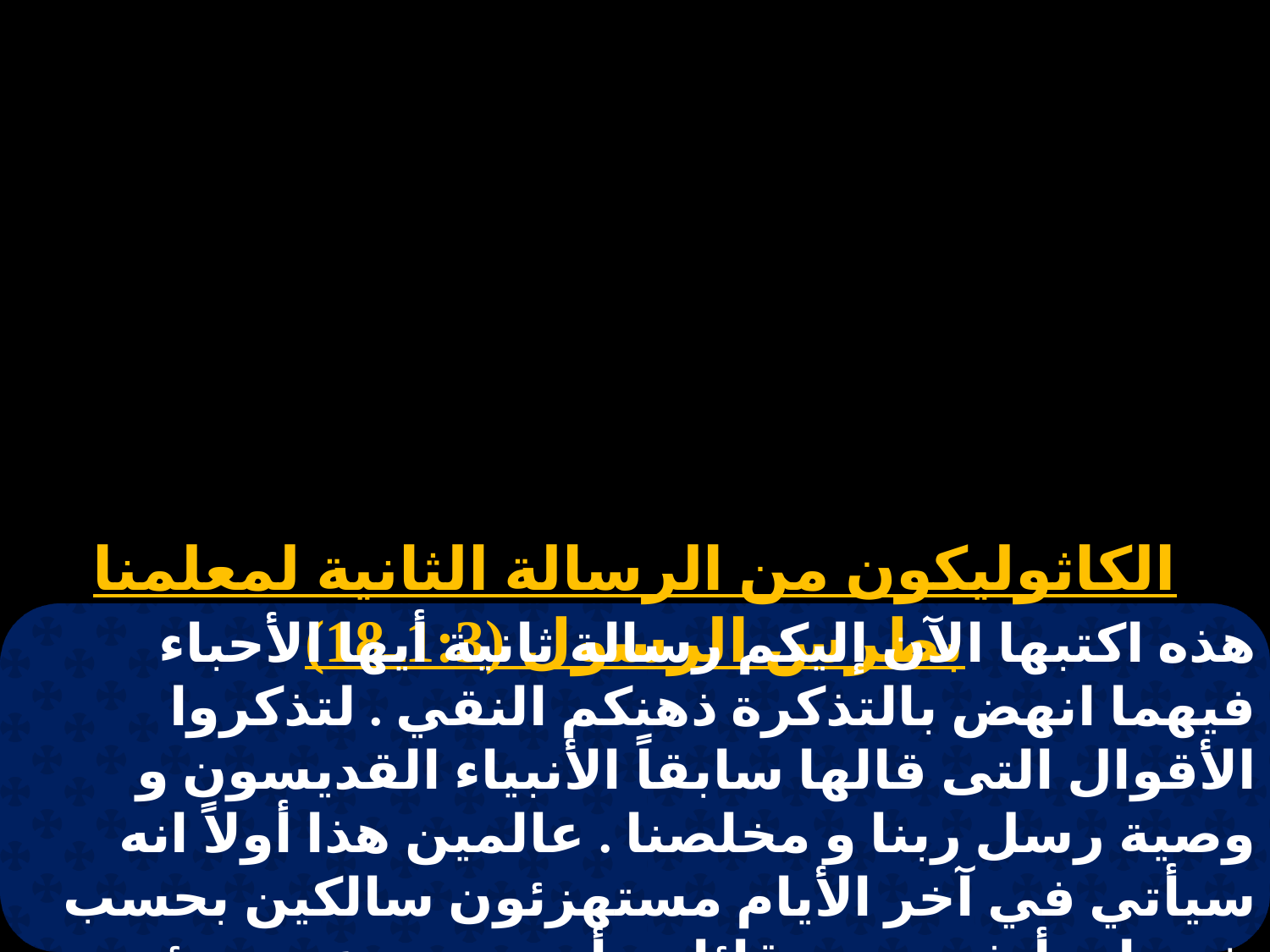

الكاثوليكون من الرسالة الثانية لمعلمنا بطرس الرسول (1:3ـ18)
هذه اكتبها الآن إليكم رسالة ثانية أيها الأحباء فيهما انهض بالتذكرة ذهنكم النقي . لتذكروا الأقوال التى قالها سابقاً الأنبياء القديسون و وصية رسل ربنا و مخلصنا . عالمين هذا أولاً انه سيأتي في آخر الأيام مستهزئون سالكين بحسب شهوات أنفسهم و قائلين أين هو موعد مجيئه . لأنه هذا يخفى عليهم بإرادتهم و هو أن جميعها باقية هكذا من بدء الخليقة ،